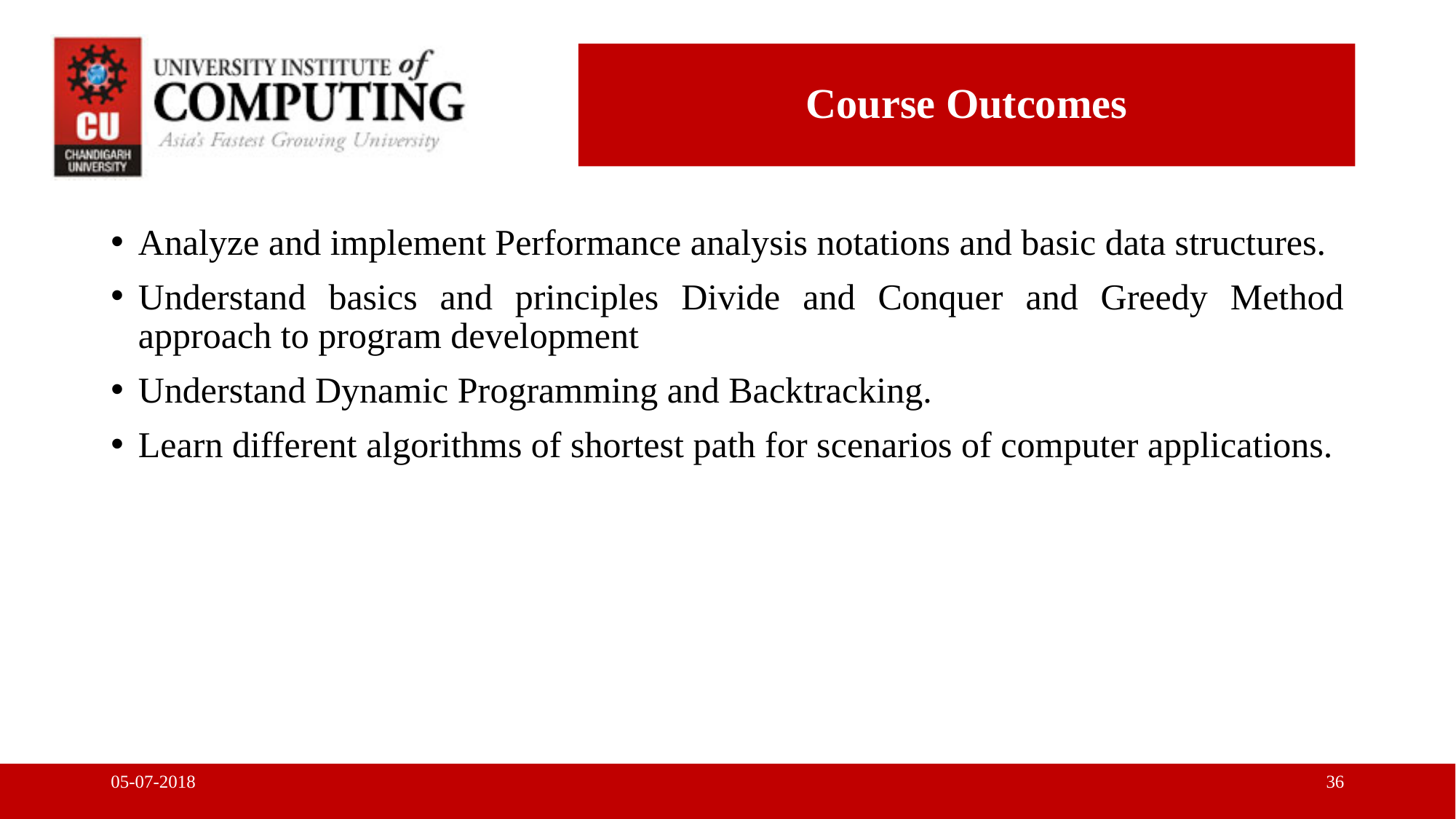

# Course Outcomes
Analyze and implement Performance analysis notations and basic data structures.
Understand basics and principles Divide and Conquer and Greedy Method approach to program development
Understand Dynamic Programming and Backtracking.
Learn different algorithms of shortest path for scenarios of computer applications.

05-07-2018
36